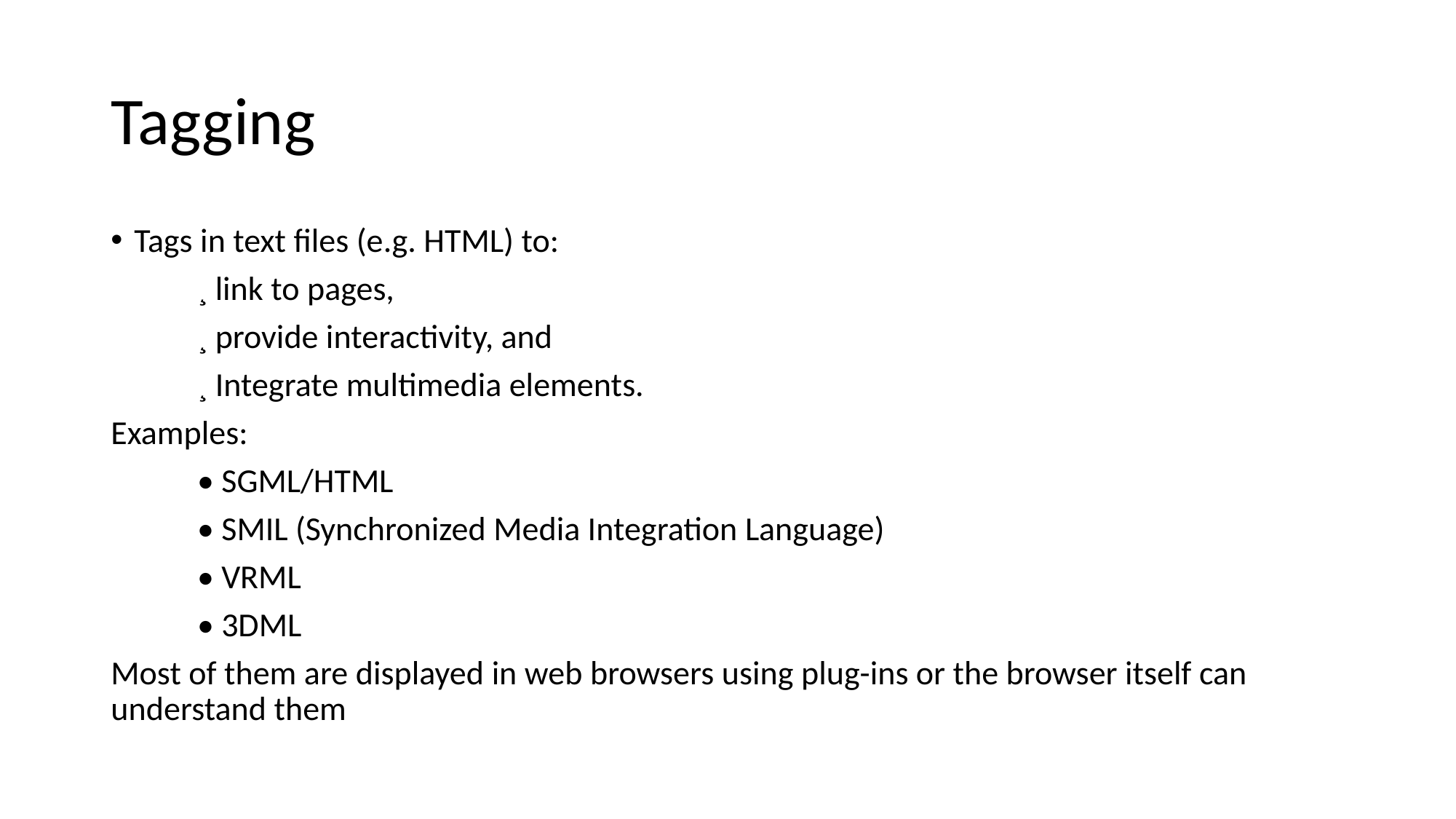

# Tagging
Tags in text files (e.g. HTML) to:
	¸ link to pages,
	¸ provide interactivity, and
	¸ Integrate multimedia elements.
Examples:
	• SGML/HTML
	• SMIL (Synchronized Media Integration Language)
	• VRML
	• 3DML
Most of them are displayed in web browsers using plug-ins or the browser itself can understand them